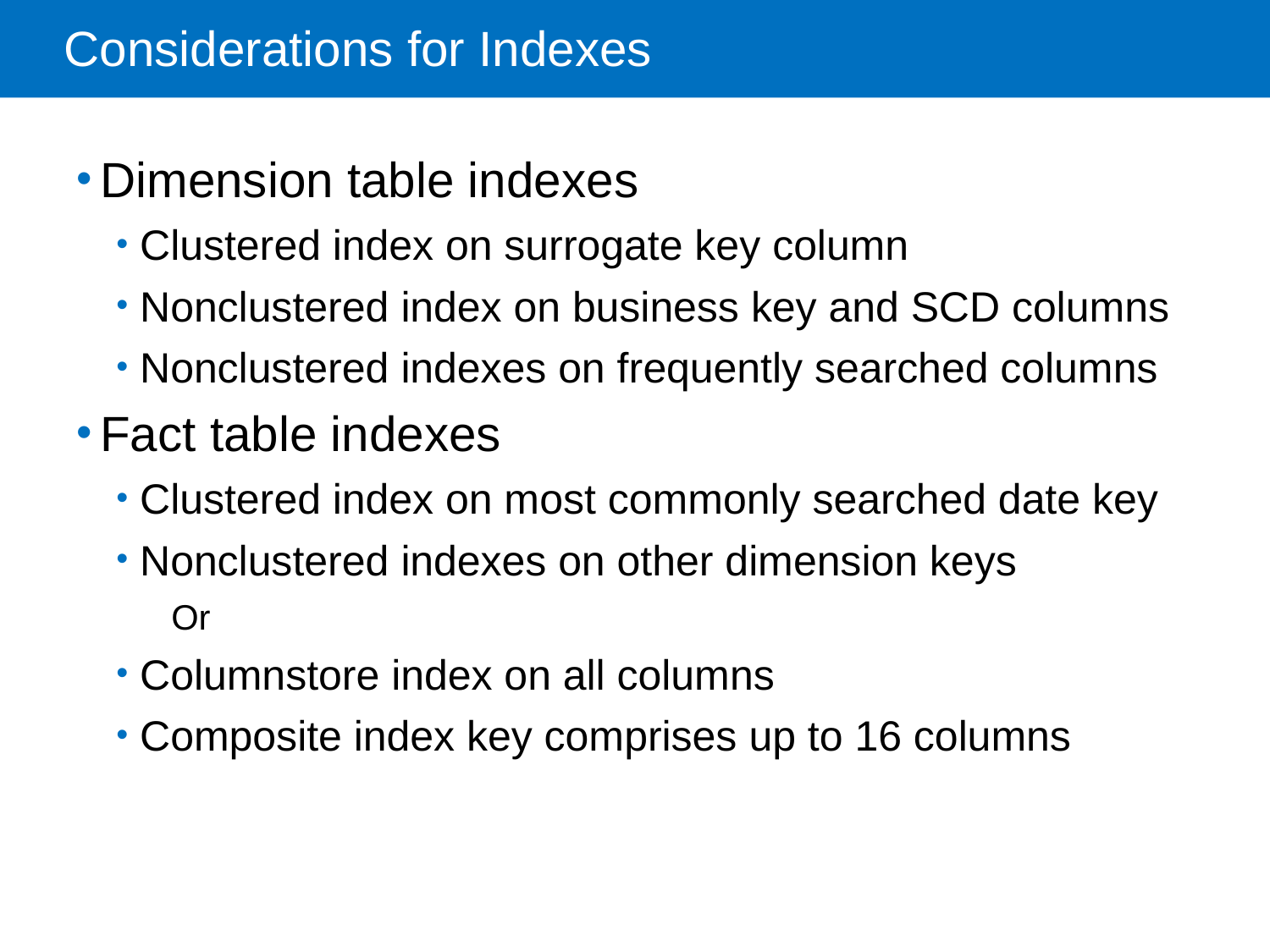

# Considerations for Indexes
Dimension table indexes
Clustered index on surrogate key column
Nonclustered index on business key and SCD columns
Nonclustered indexes on frequently searched columns
Fact table indexes
Clustered index on most commonly searched date key
Nonclustered indexes on other dimension keys
Or
Columnstore index on all columns
Composite index key comprises up to 16 columns